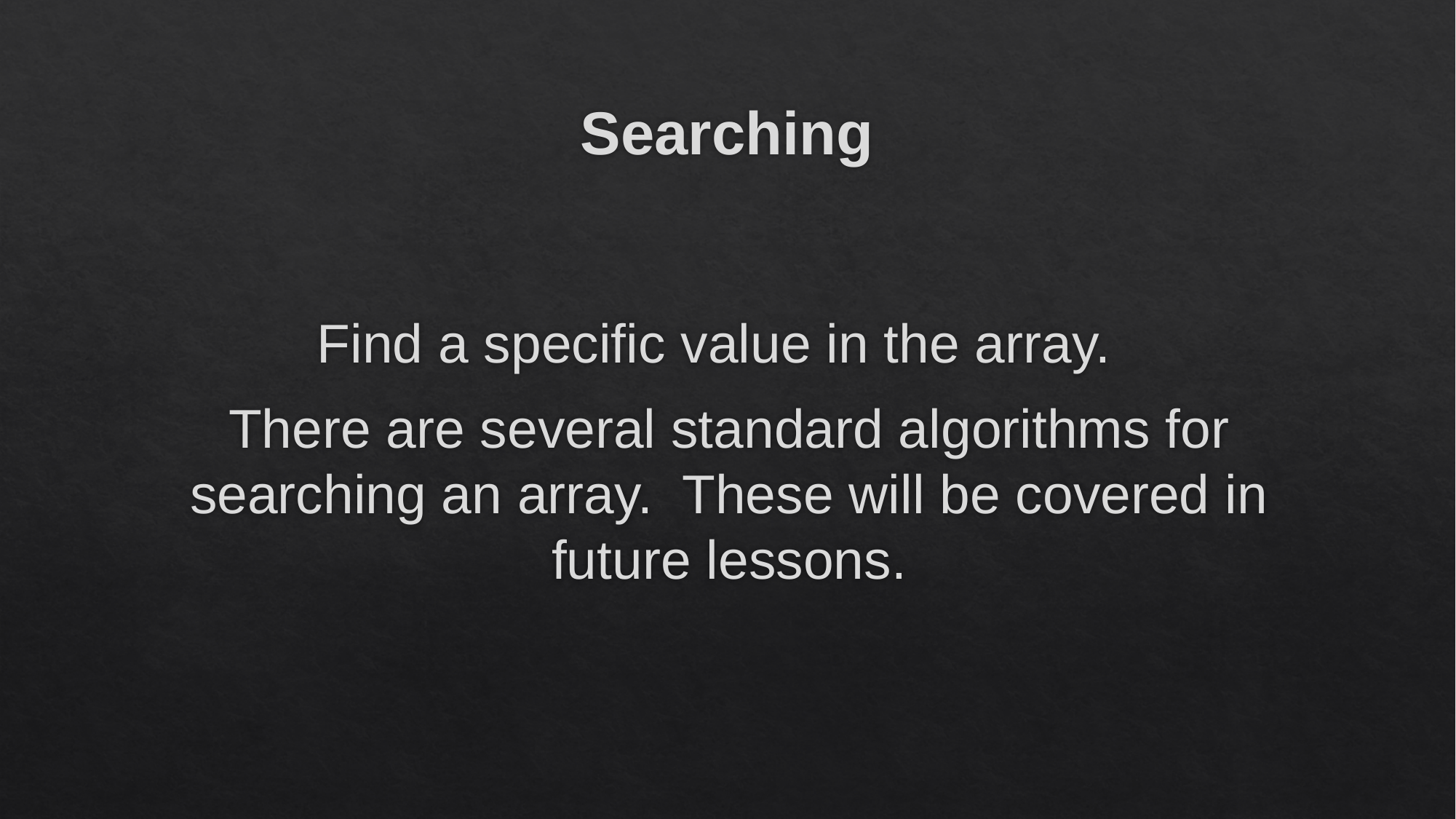

# Searching
Find a specific value in the array.
There are several standard algorithms for searching an array.  These will be covered in future lessons.